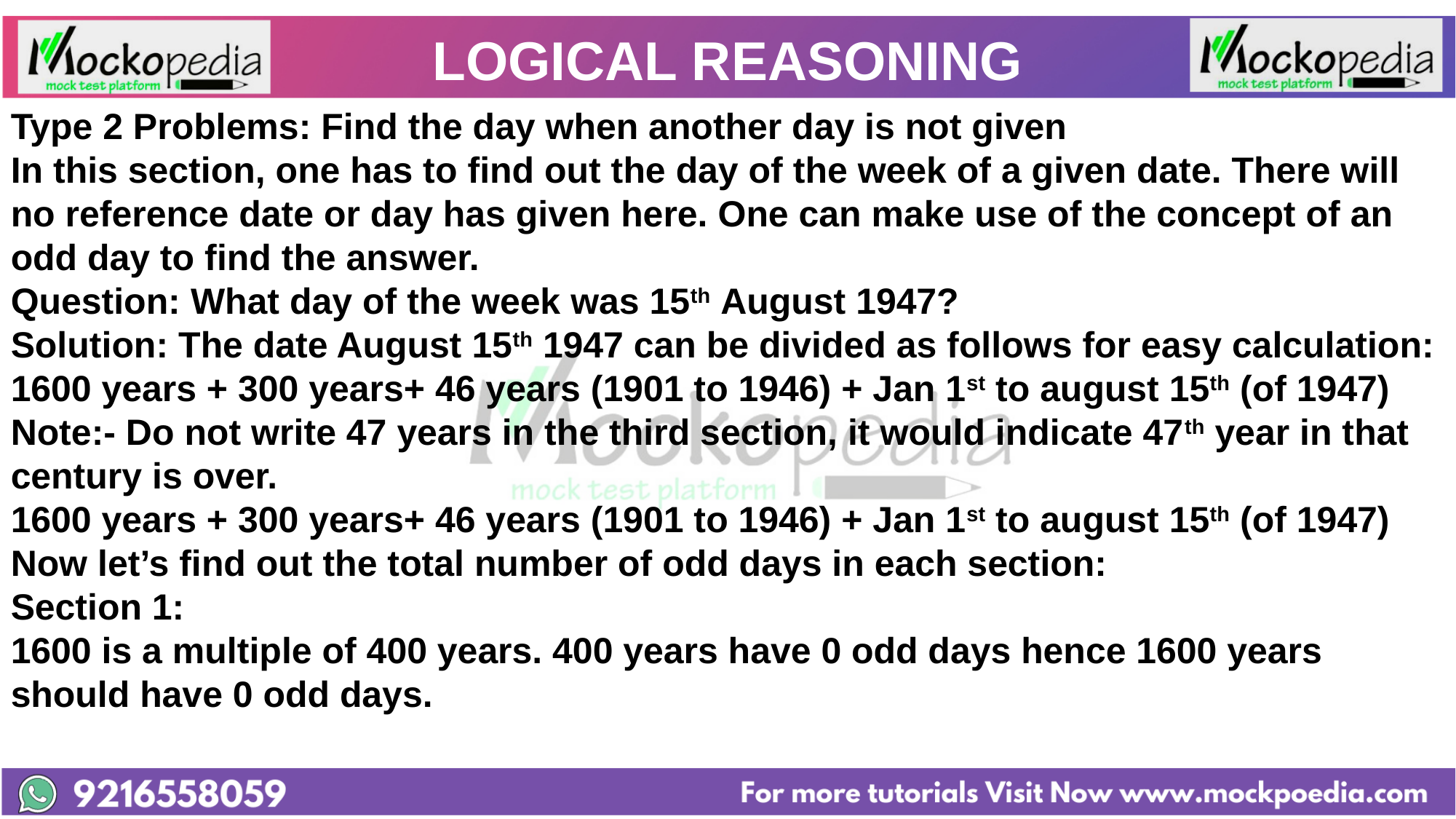

# LOGICAL REASONING

Type 2 Problems: Find the day when another day is not given
In this section, one has to find out the day of the week of a given date. There will no reference date or day has given here. One can make use of the concept of an odd day to find the answer.
Question: What day of the week was 15th August 1947?
Solution: The date August 15th 1947 can be divided as follows for easy calculation:
1600 years + 300 years+ 46 years (1901 to 1946) + Jan 1st to august 15th (of 1947)
Note:- Do not write 47 years in the third section, it would indicate 47th year in that century is over.
1600 years + 300 years+ 46 years (1901 to 1946) + Jan 1st to august 15th (of 1947)
Now let’s find out the total number of odd days in each section:
Section 1:
1600 is a multiple of 400 years. 400 years have 0 odd days hence 1600 years should have 0 odd days.